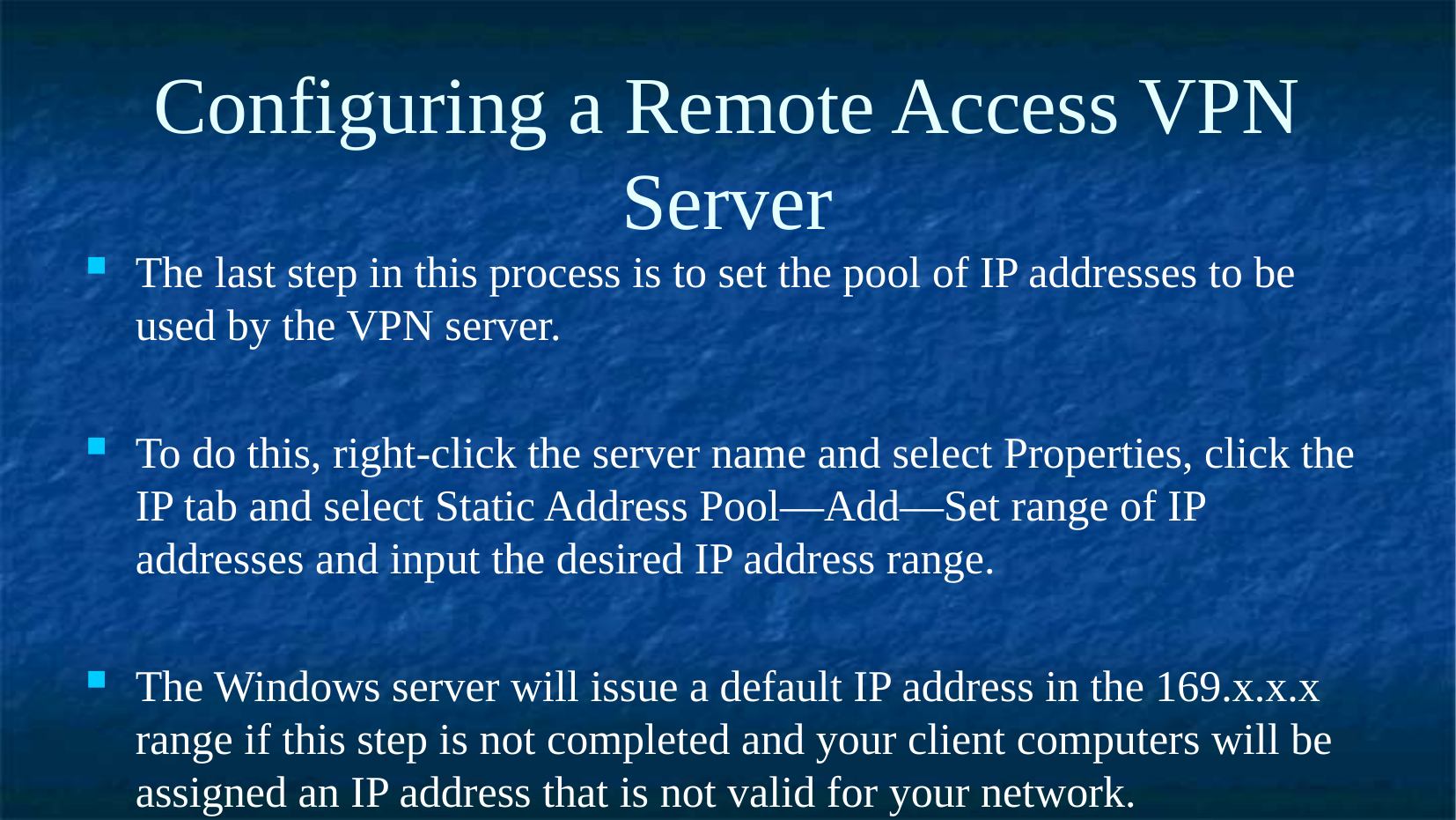

Configuring a Remote Access VPN Server
The last step in this process is to set the pool of IP addresses to be used by the VPN server.

To do this, right-click the server name and select Properties, click the IP tab and select Static Address Pool—Add—Set range of IP addresses and input the desired IP address range.

The Windows server will issue a default IP address in the 169.x.x.x range if this step is not completed and your client computers will be assigned an IP address that is not valid for your network.